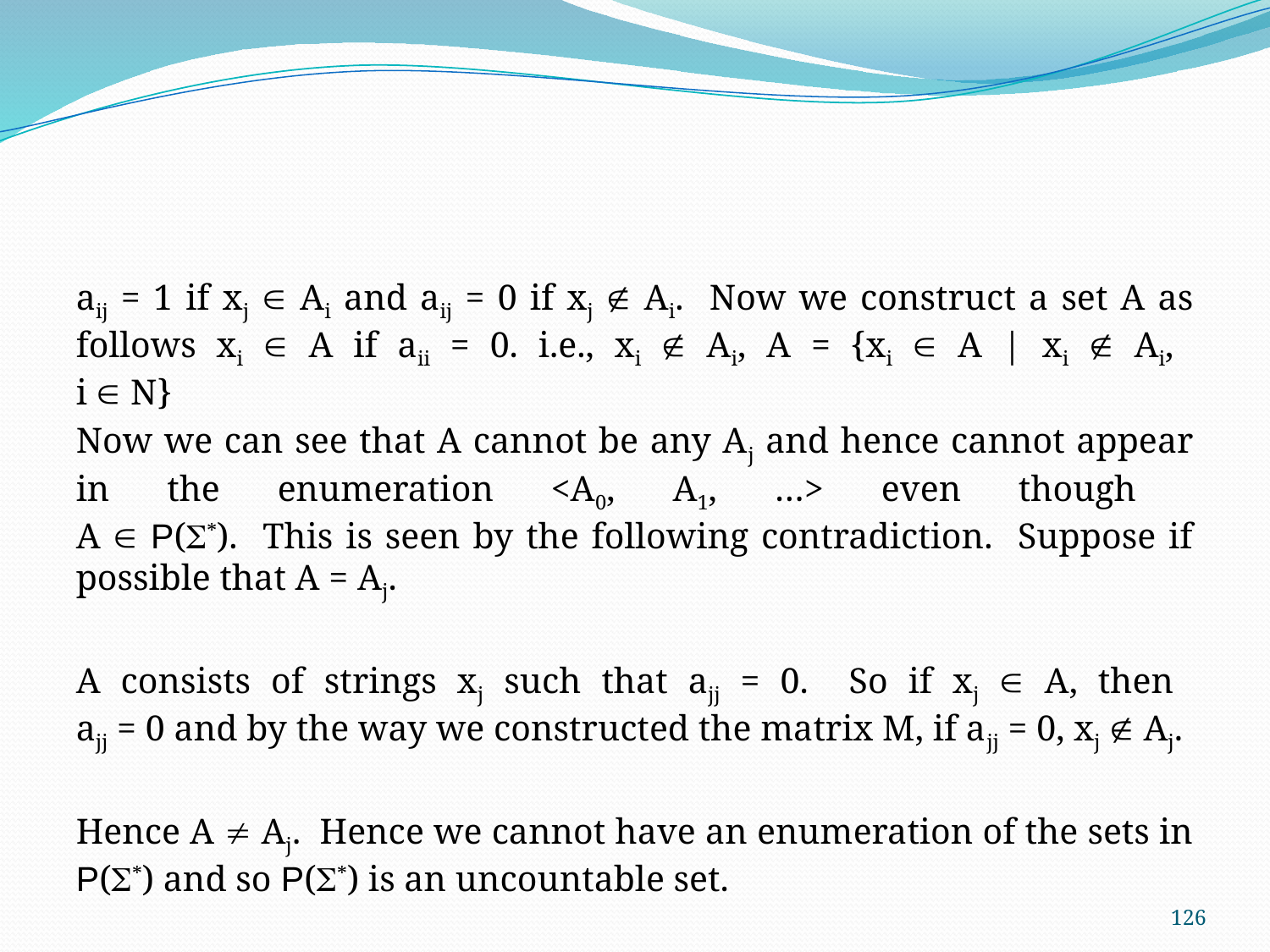

#
aij = 1 if xj ∈ Ai and aij = 0 if xj ∉ Ai.  Now we construct a set A as follows xi ∈ A if aii = 0. i.e., xi ∉ Ai, A = {xi ∈ A | xi ∉ Ai,
i ∈ N}
Now we can see that A cannot be any Aj and hence cannot appear in the enumeration <A0, A1, …> even though
A ∈ P(Σ*).  This is seen by the following contradiction.  Suppose if possible that A = Aj.

A consists of strings xj such that ajj = 0.  So if xj ∈ A, then
ajj = 0 and by the way we constructed the matrix M, if ajj = 0, xj ∉ Aj.

Hence A ≠ Aj.  Hence we cannot have an enumeration of the sets in P(Σ*) and so P(Σ*) is an uncountable set.

126